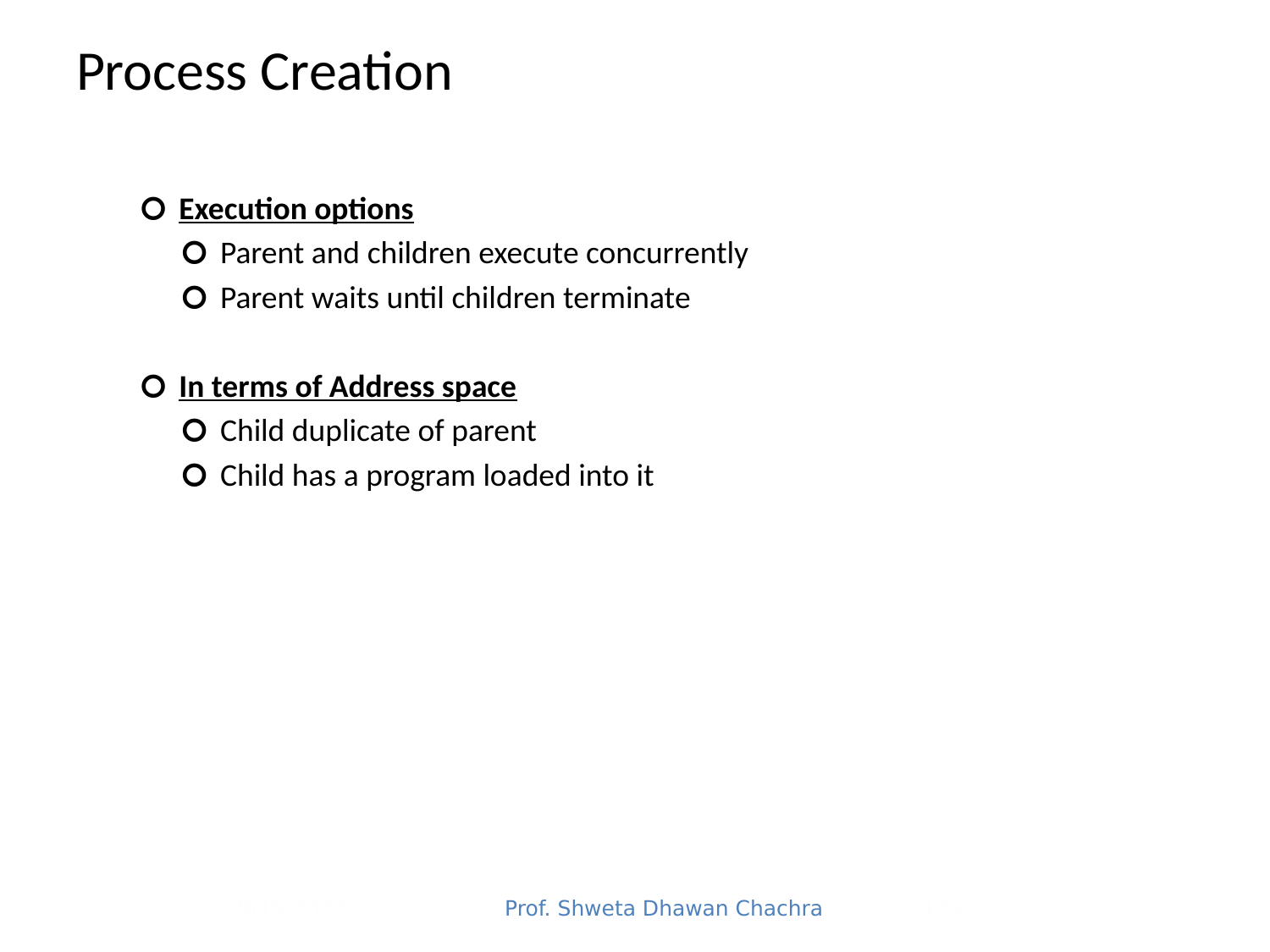

# Process Creation

Execution options
Parent and children execute concurrently
Parent waits until children terminate

In terms of Address space
Child duplicate of parent
Child has a program loaded into it

9/15/2022
Prof. Shweta Dhawan Chachra
125